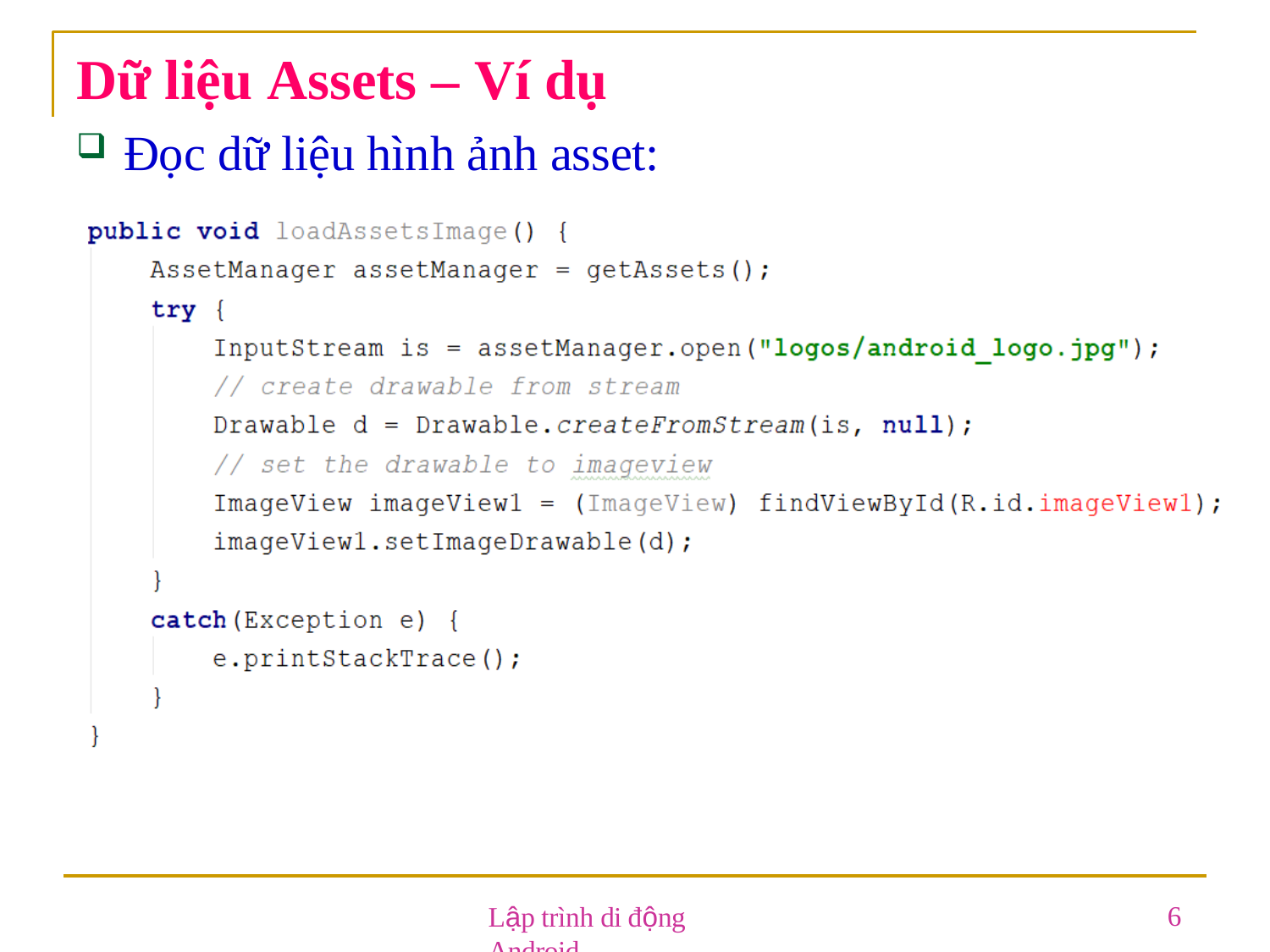

# Dữ liệu Assets – Ví dụ
Đọc dữ liệu hình ảnh asset:

Lập trình di động Android
6